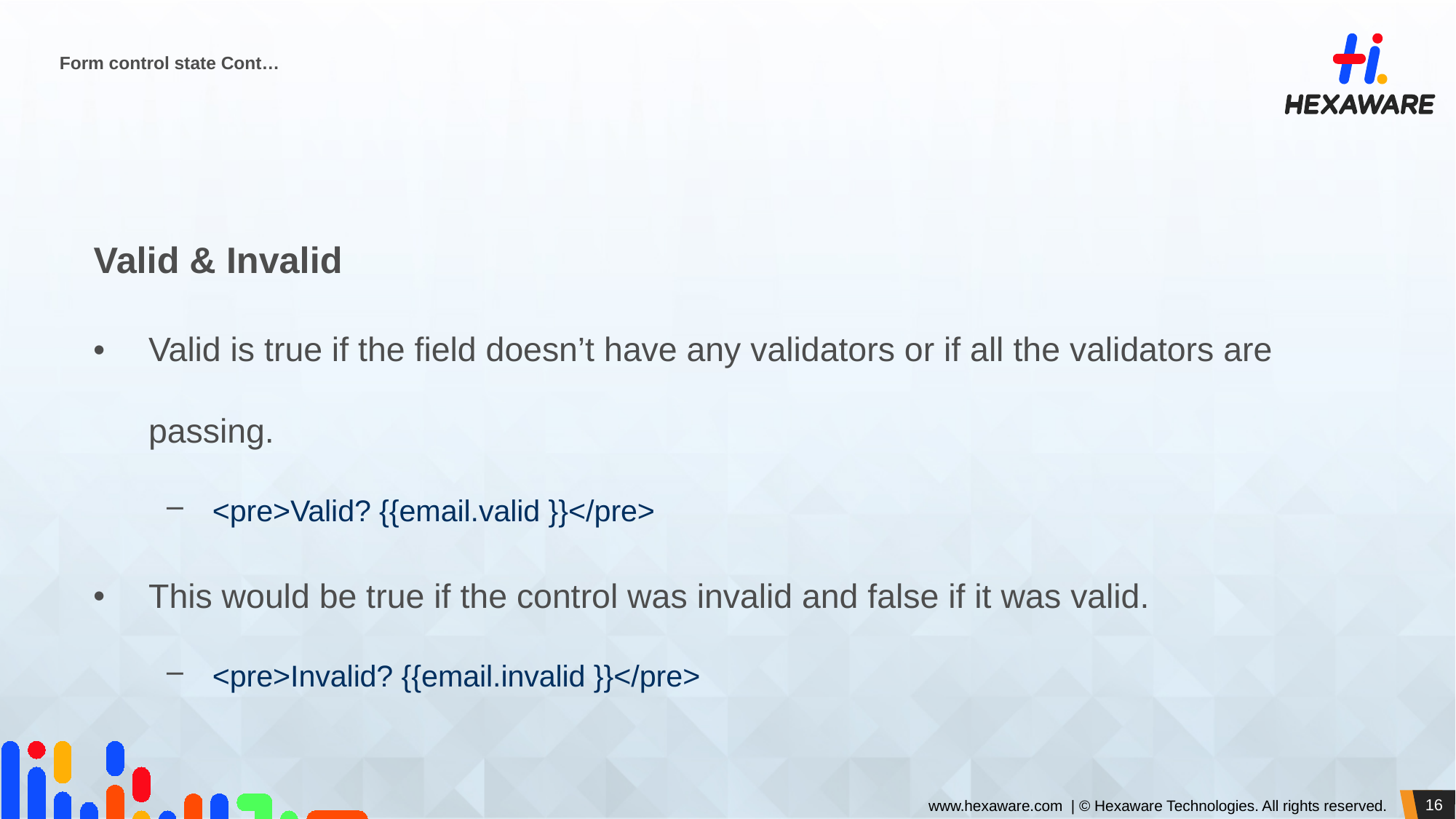

# Form control state					Cont…
Valid & Invalid
Valid is true if the field doesn’t have any validators or if all the validators are passing.
<pre>Valid? {{email.valid }}</pre>
This would be true if the control was invalid and false if it was valid.
<pre>Invalid? {{email.invalid }}</pre>